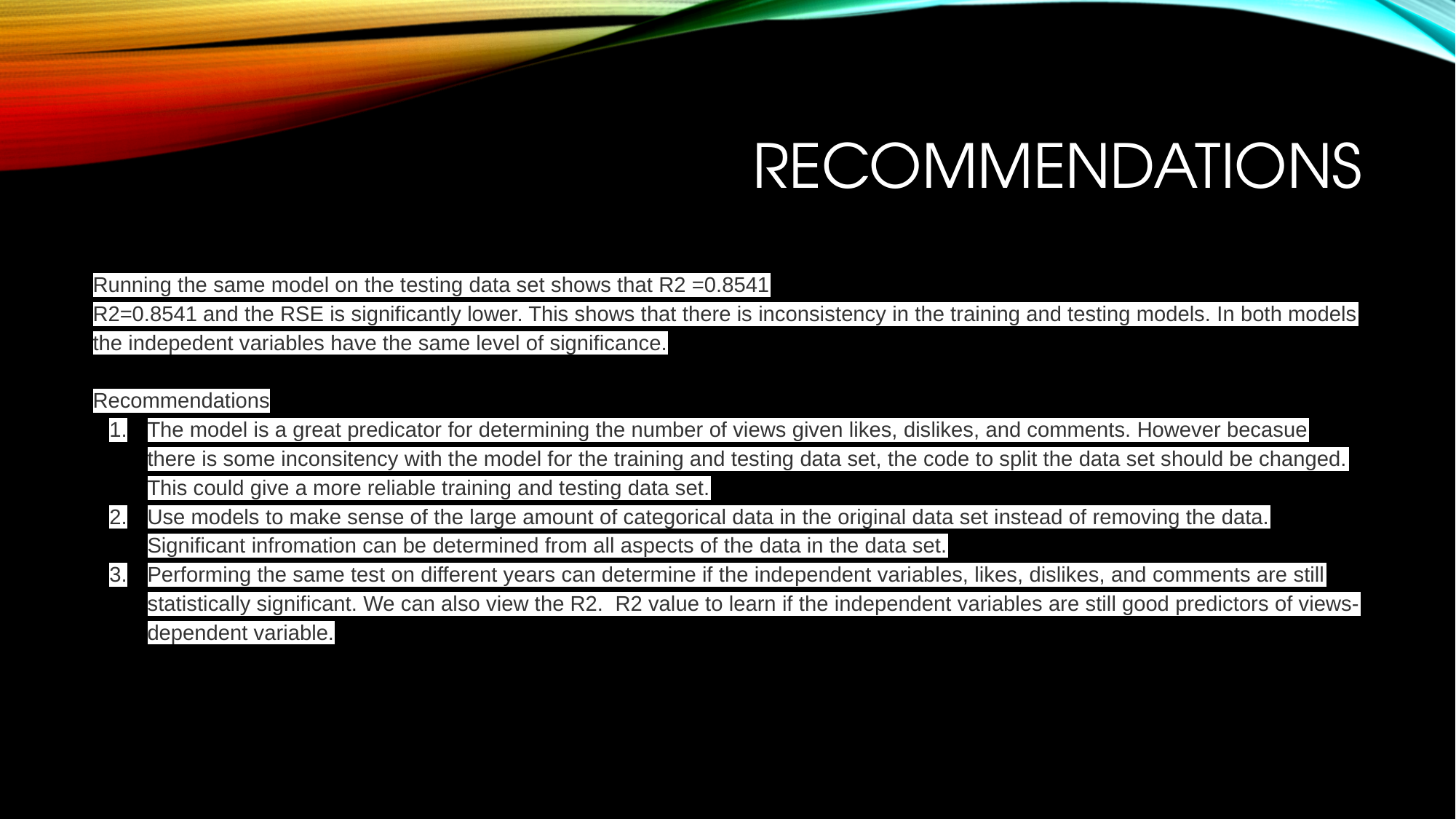

# RECOMMENDATIONS
Running the same model on the testing data set shows that R2 =0.8541
R2=0.8541 and the RSE is significantly lower. This shows that there is inconsistency in the training and testing models. In both models the indepedent variables have the same level of significance.

Recommendations
The model is a great predicator for determining the number of views given likes, dislikes, and comments. However becasue there is some inconsitency with the model for the training and testing data set, the code to split the data set should be changed. This could give a more reliable training and testing data set.
Use models to make sense of the large amount of categorical data in the original data set instead of removing the data. Significant infromation can be determined from all aspects of the data in the data set.
Performing the same test on different years can determine if the independent variables, likes, dislikes, and comments are still statistically significant. We can also view the R2.  R2 value to learn if the independent variables are still good predictors of views-dependent variable.